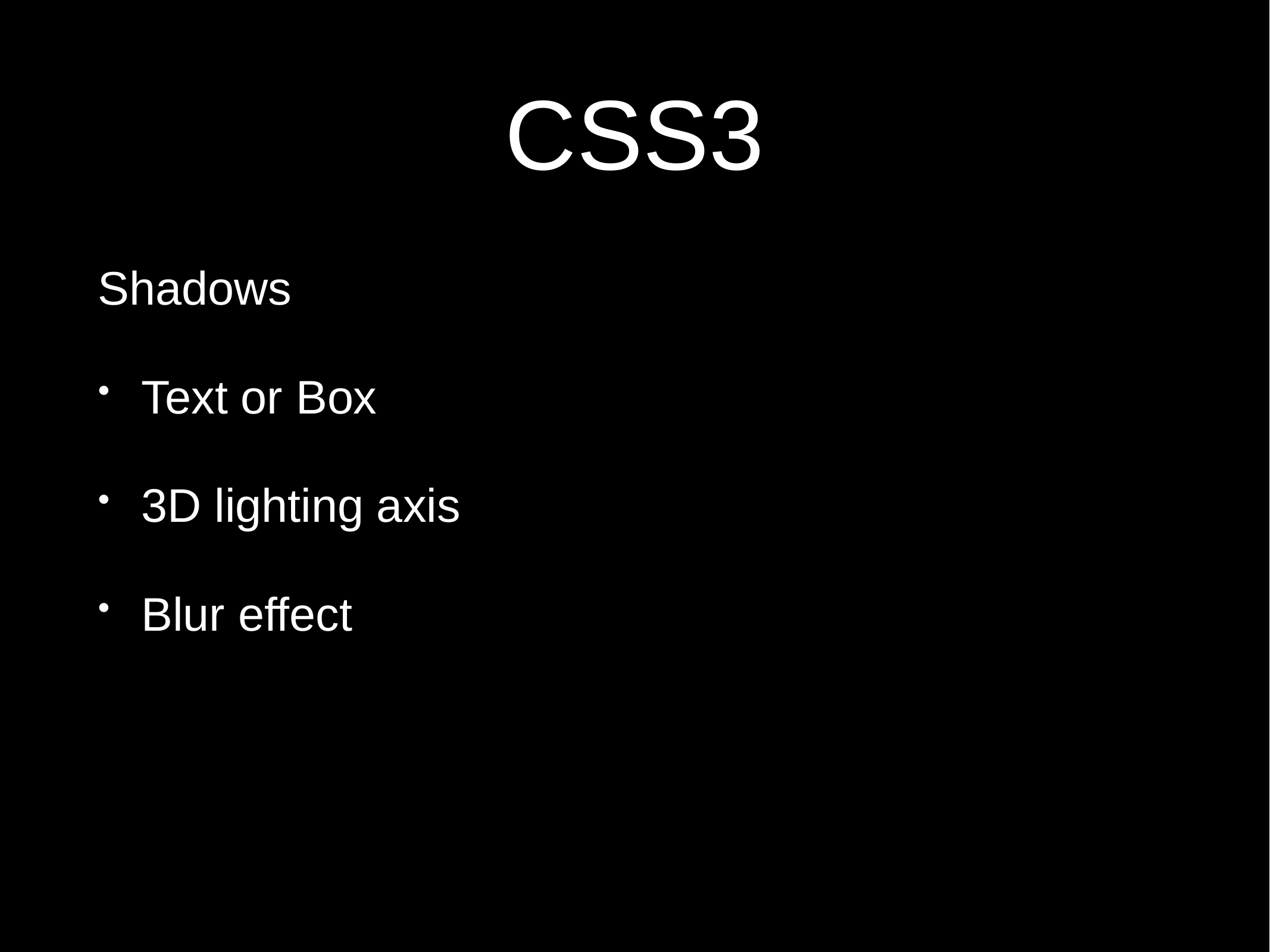

# CSS3
Shadows
Text or Box
3D lighting axis
Blur effect